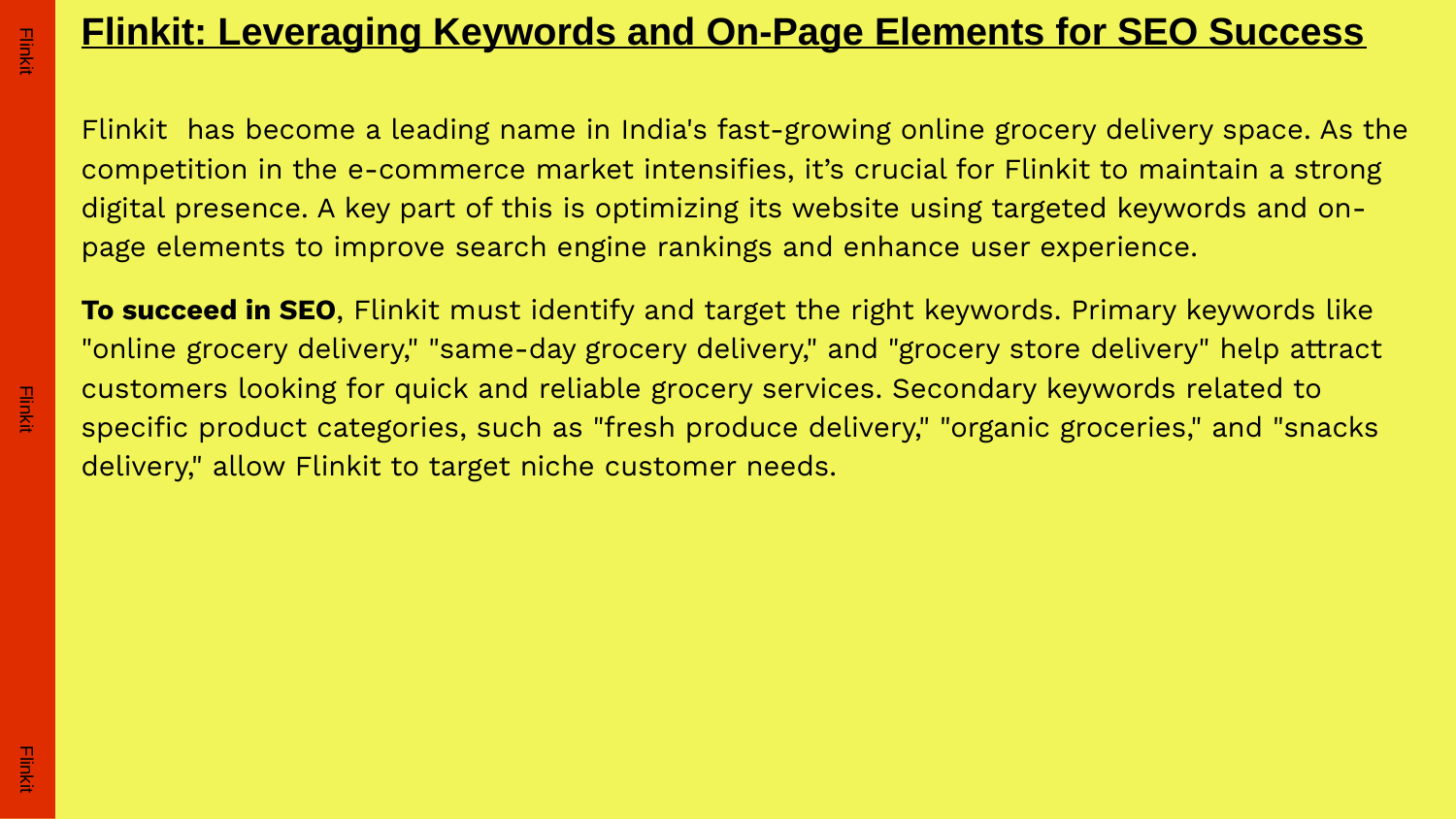

# Flinkit: Leveraging Keywords and On-Page Elements for SEO Success

Flinkit  has become a leading name in India's fast-growing online grocery delivery space. As the competition in the e-commerce market intensifies, it’s crucial for Flinkit to maintain a strong digital presence. A key part of this is optimizing its website using targeted keywords and on-page elements to improve search engine rankings and enhance user experience.
To succeed in SEO, Flinkit must identify and target the right keywords. Primary keywords like "online grocery delivery," "same-day grocery delivery," and "grocery store delivery" help attract customers looking for quick and reliable grocery services. Secondary keywords related to specific product categories, such as "fresh produce delivery," "organic groceries," and "snacks delivery," allow Flinkit to target niche customer needs.

Flinkit
Flinkit
Flinkit